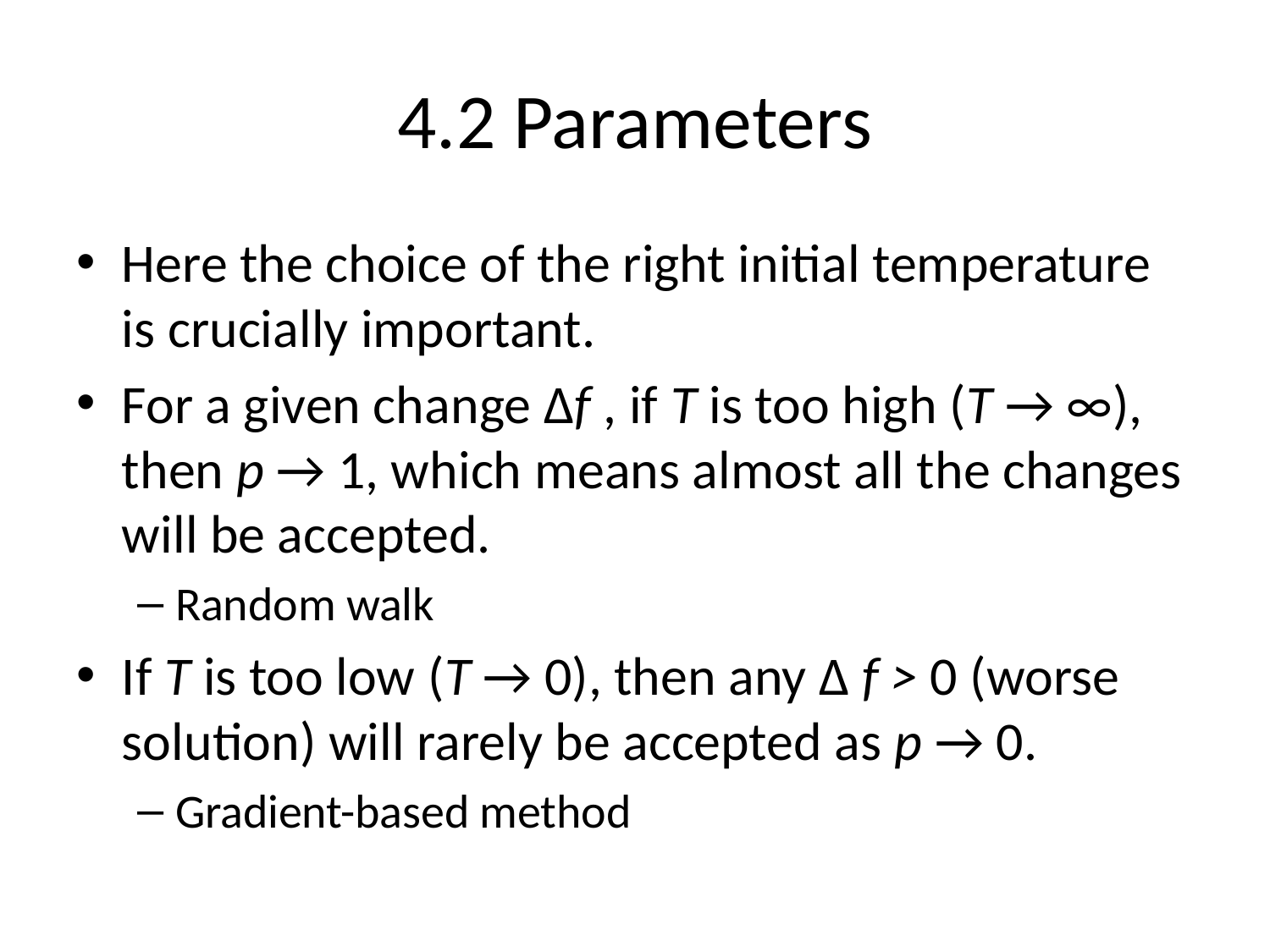

# 4.2 Parameters
Here the choice of the right initial temperature is crucially important.
For a given change Δf , if T is too high (T → ∞), then p → 1, which means almost all the changes will be accepted.
Random walk
If T is too low (T → 0), then any Δ f > 0 (worse solution) will rarely be accepted as p → 0.
Gradient-based method